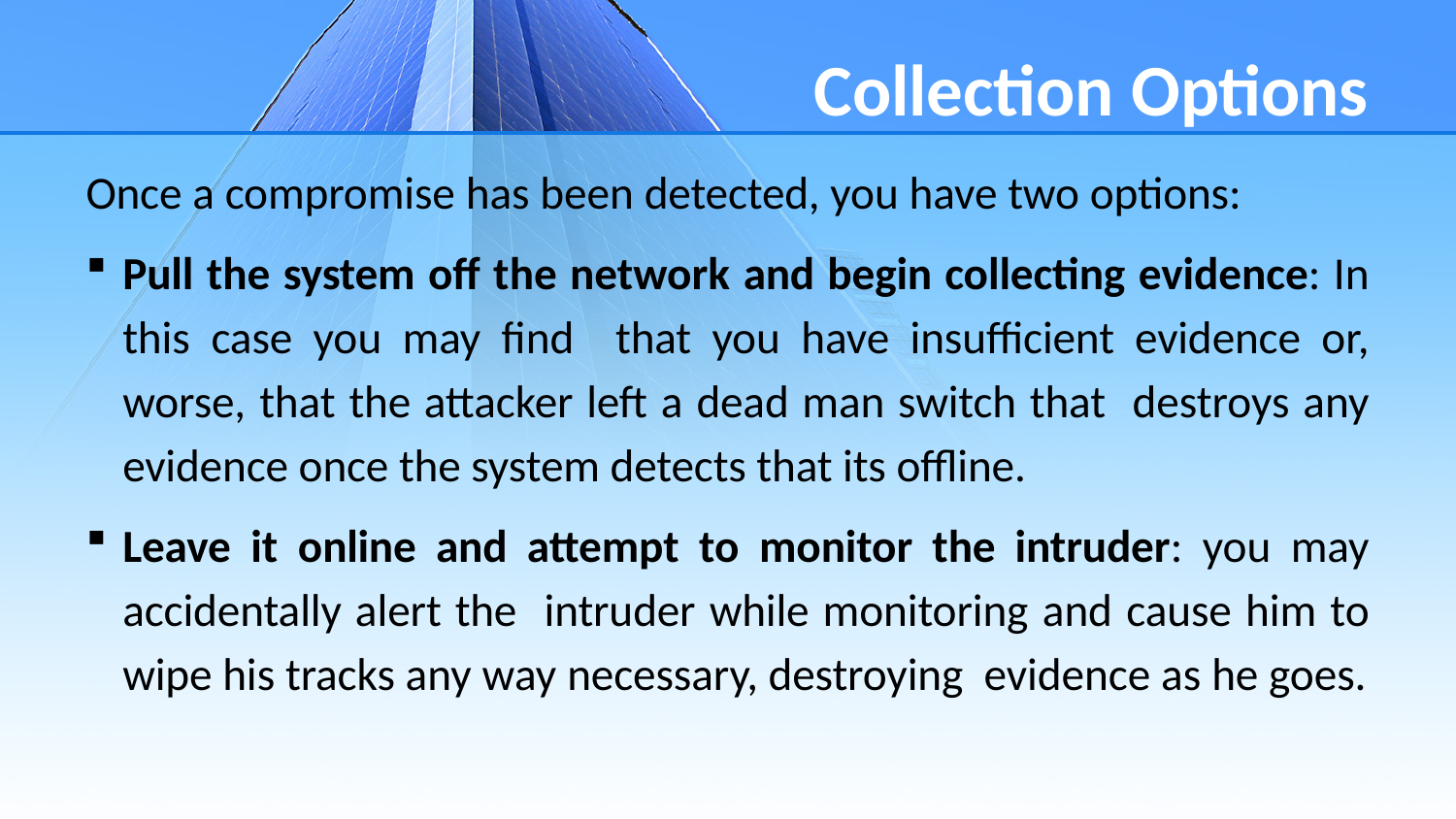

# Collection Options
Once a compromise has been detected, you have two options:
Pull the system off the network and begin collecting evidence: In this case you may find  that you have insufficient evidence or, worse, that the attacker left a dead man switch that  destroys any evidence once the system detects that its offline.
Leave it online and attempt to monitor the intruder: you may accidentally alert the  intruder while monitoring and cause him to wipe his tracks any way necessary, destroying  evidence as he goes.